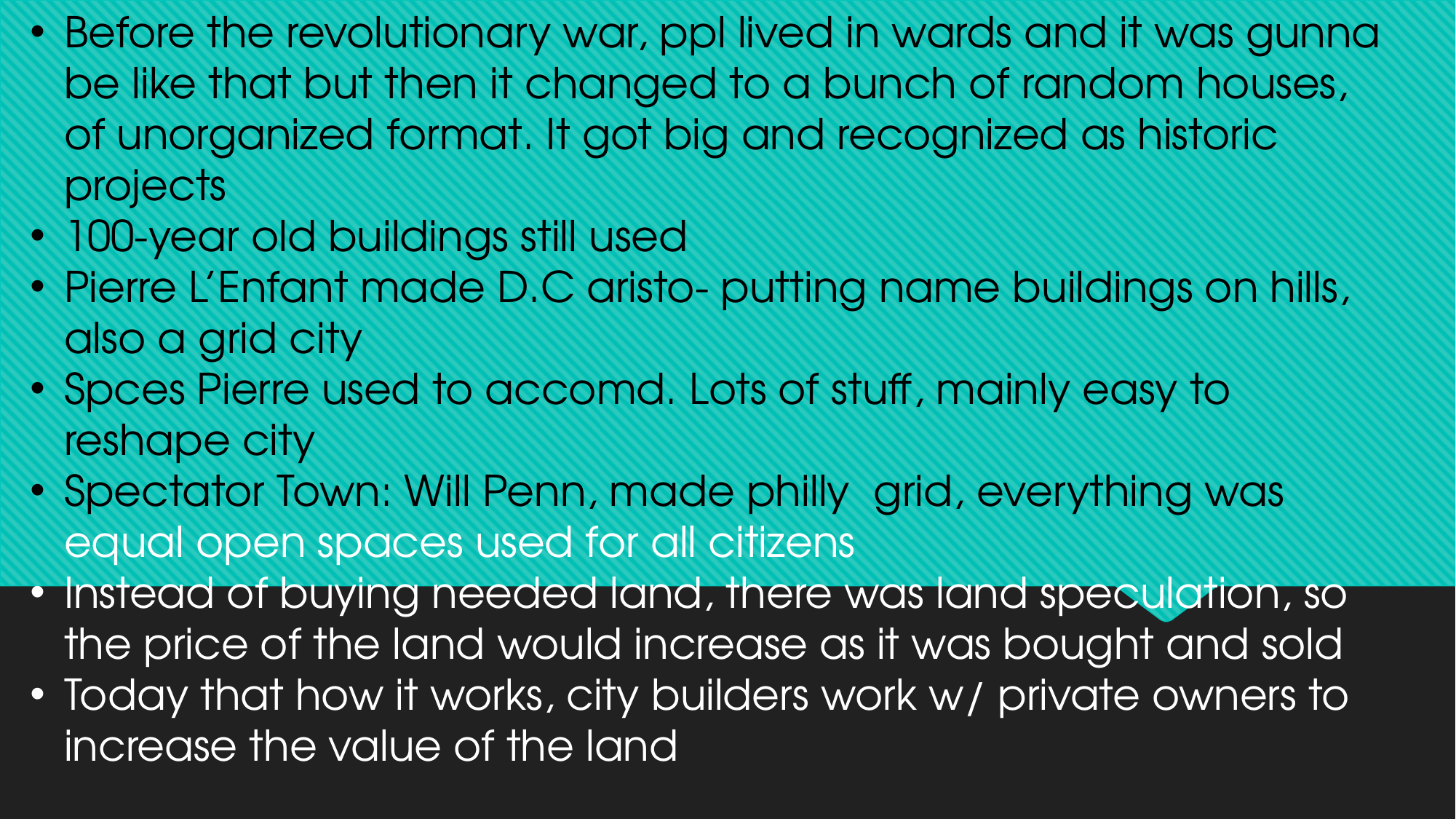

Before the revolutionary war, ppl lived in wards and it was gunna be like that but then it changed to a bunch of random houses, of unorganized format. It got big and recognized as historic projects
100-year old buildings still used
Pierre L’Enfant made D.C aristo- putting name buildings on hills, also a grid city
Spces Pierre used to accomd. Lots of stuff, mainly easy to reshape city
Spectator Town: Will Penn, made philly  grid, everything was equal open spaces used for all citizens
Instead of buying needed land, there was land speculation, so the price of the land would increase as it was bought and sold
Today that how it works, city builders work w/ private owners to increase the value of the land